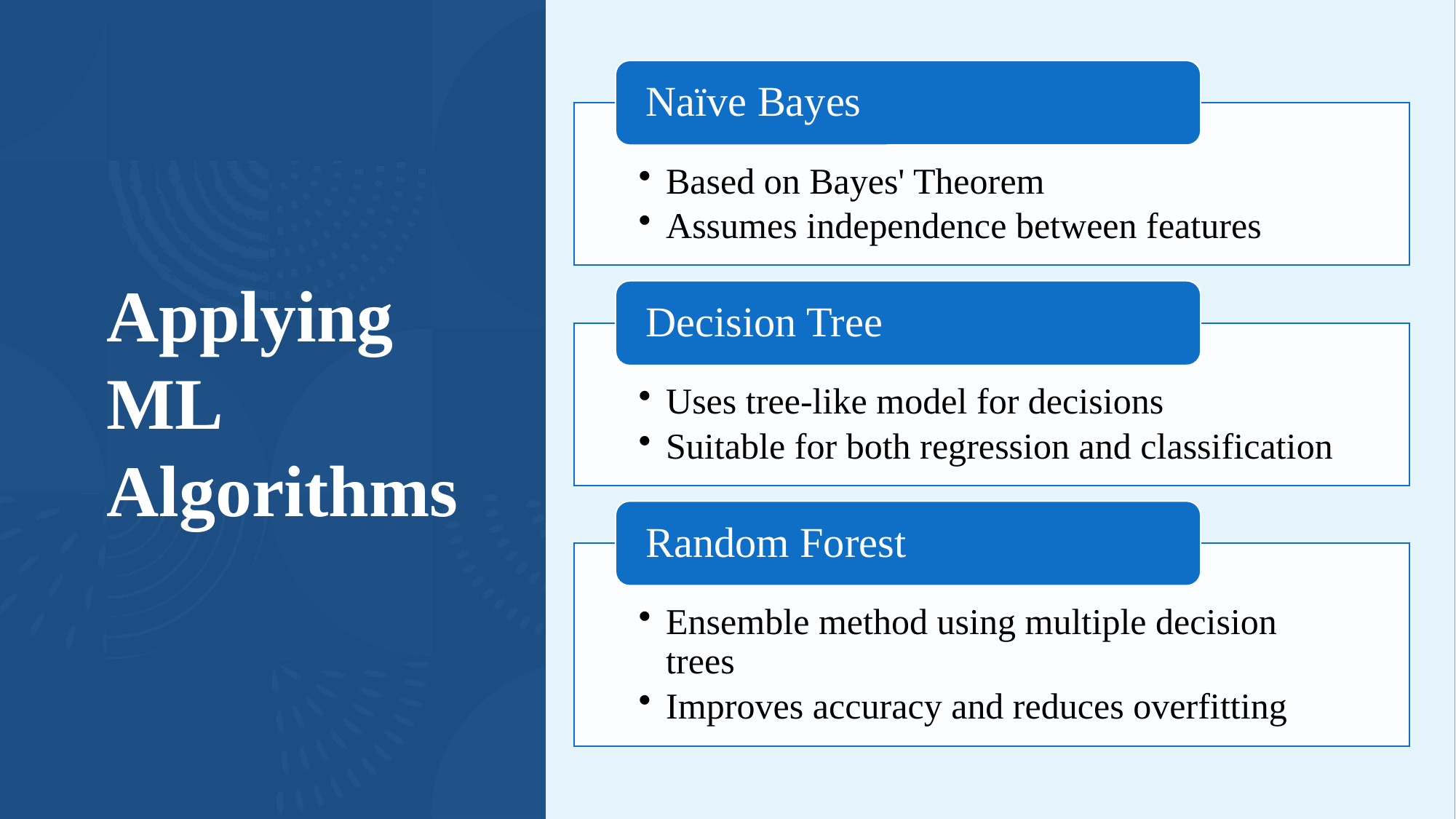

Based on Bayes' Theorem
Assumes independence between features
Naïve Bayes
Uses tree-like model for decisions
Suitable for both regression and classification
Decision Tree
Ensemble method using multiple decision trees
Improves accuracy and reduces overfitting
Random Forest
# Applying ML Algorithms